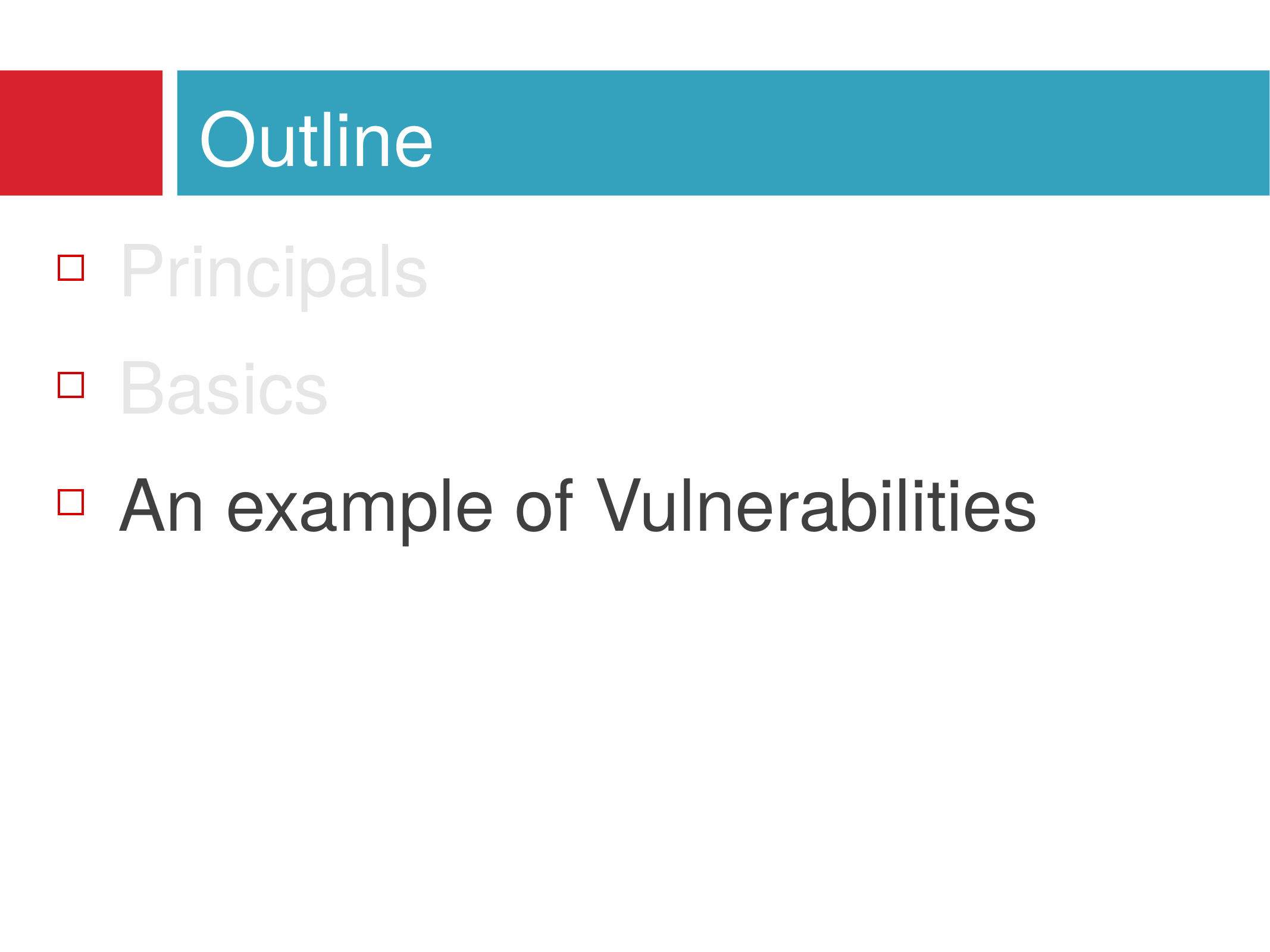

# Outline
23
Principals
Basics
An example of Vulnerabilities